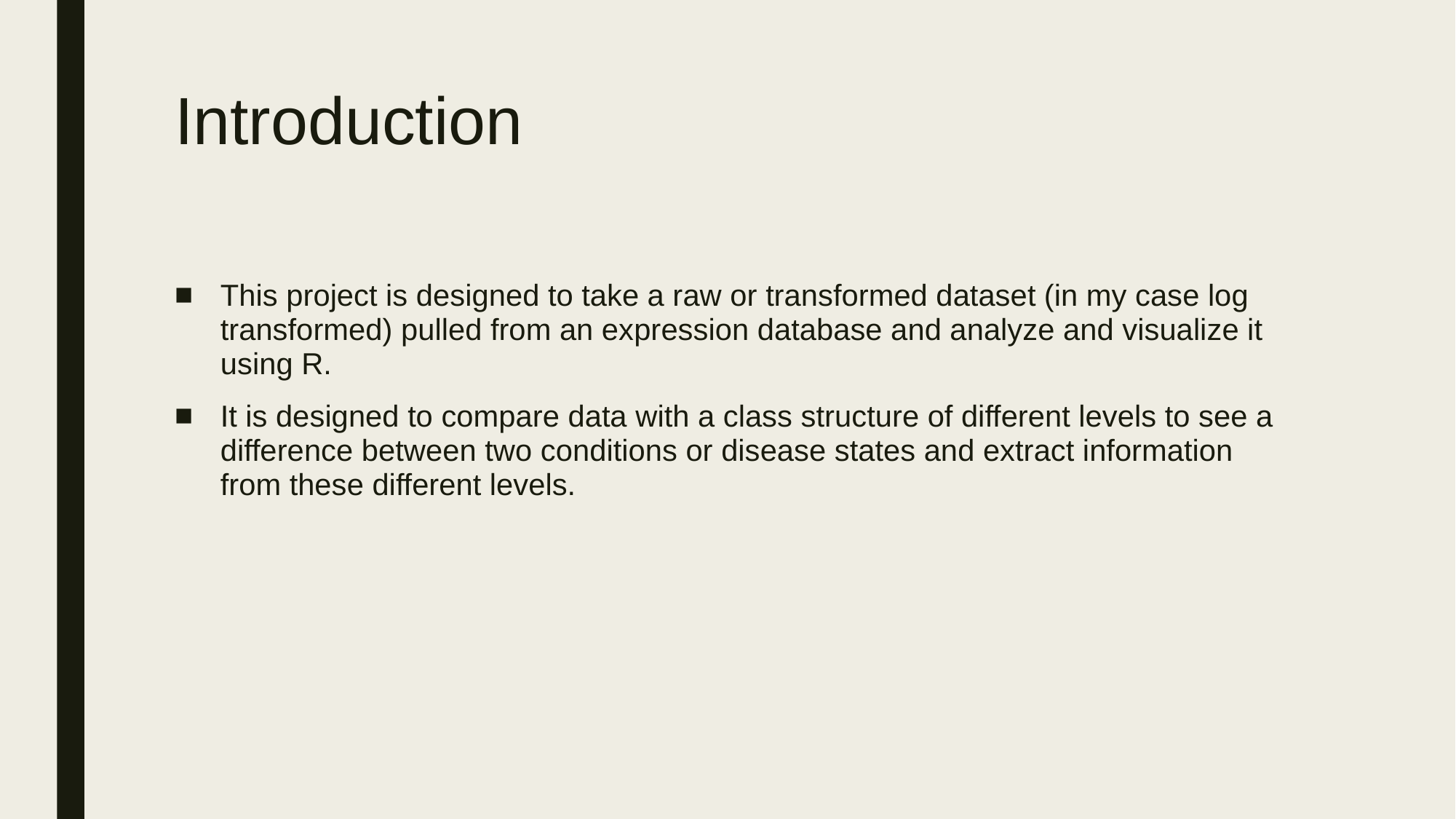

# Introduction
This project is designed to take a raw or transformed dataset (in my case log transformed) pulled from an expression database and analyze and visualize it using R.
It is designed to compare data with a class structure of different levels to see a difference between two conditions or disease states and extract information from these different levels.